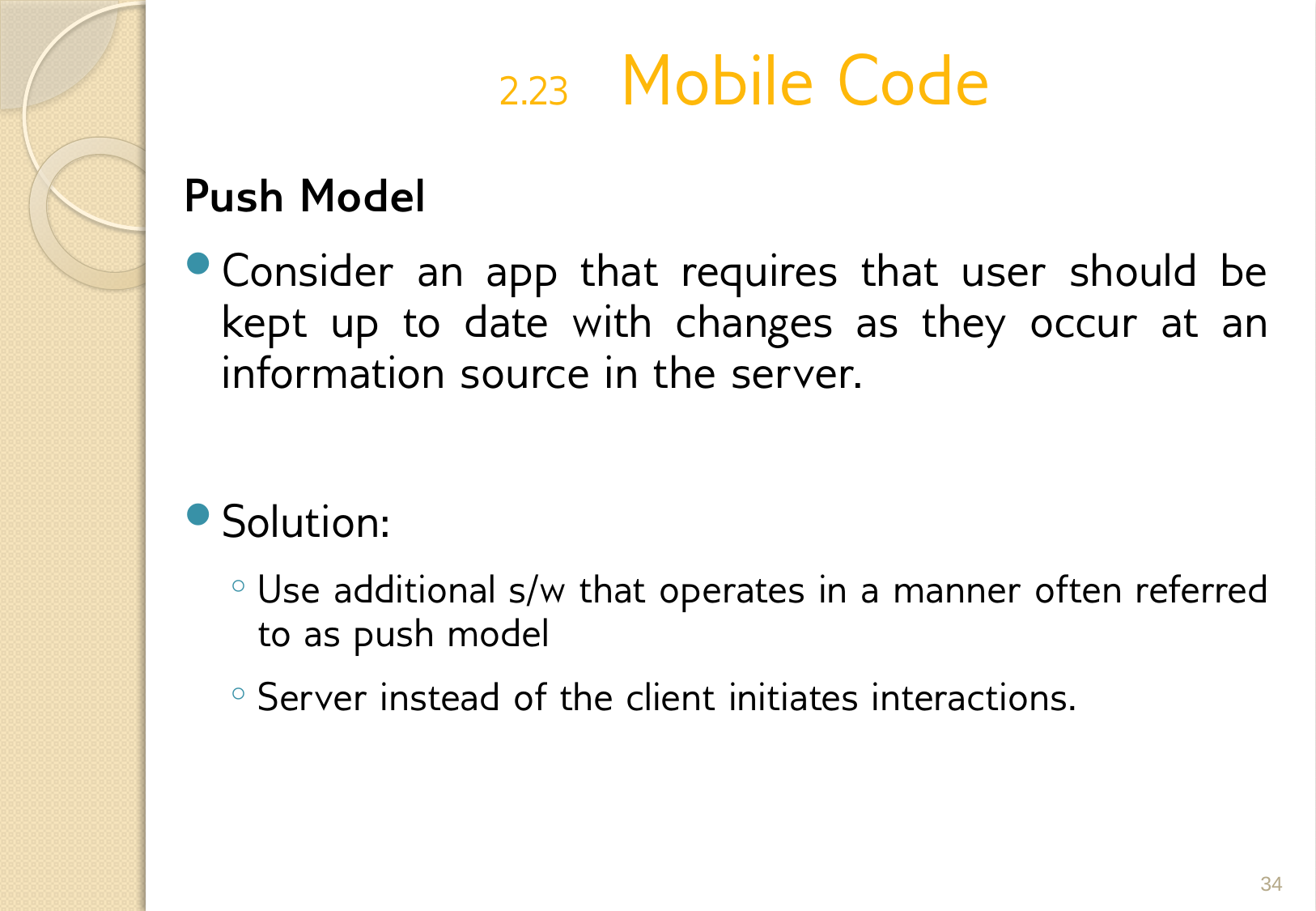

# 2.23	Mobile Code
Push Model
Consider an app that requires that user should be kept up to date with changes as they occur at an information source in the server.

Solution:
Use additional s/w that operates in a manner often referred to as push model
Server instead of the client initiates interactions.
34